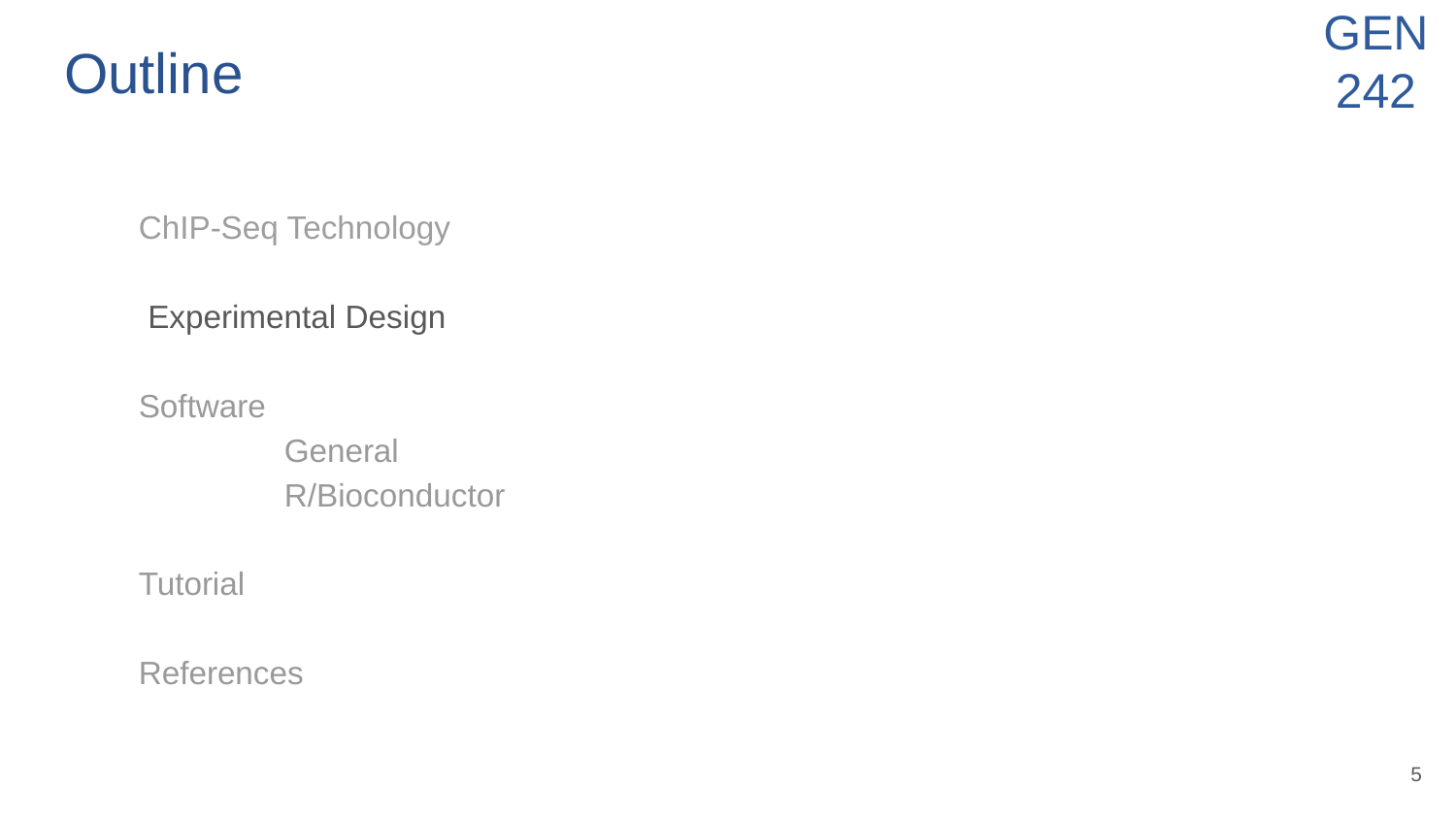

# Outline
ChIP-Seq Technology

 Experimental Design

Software
	General
	R/Bioconductor

Tutorial

References

5